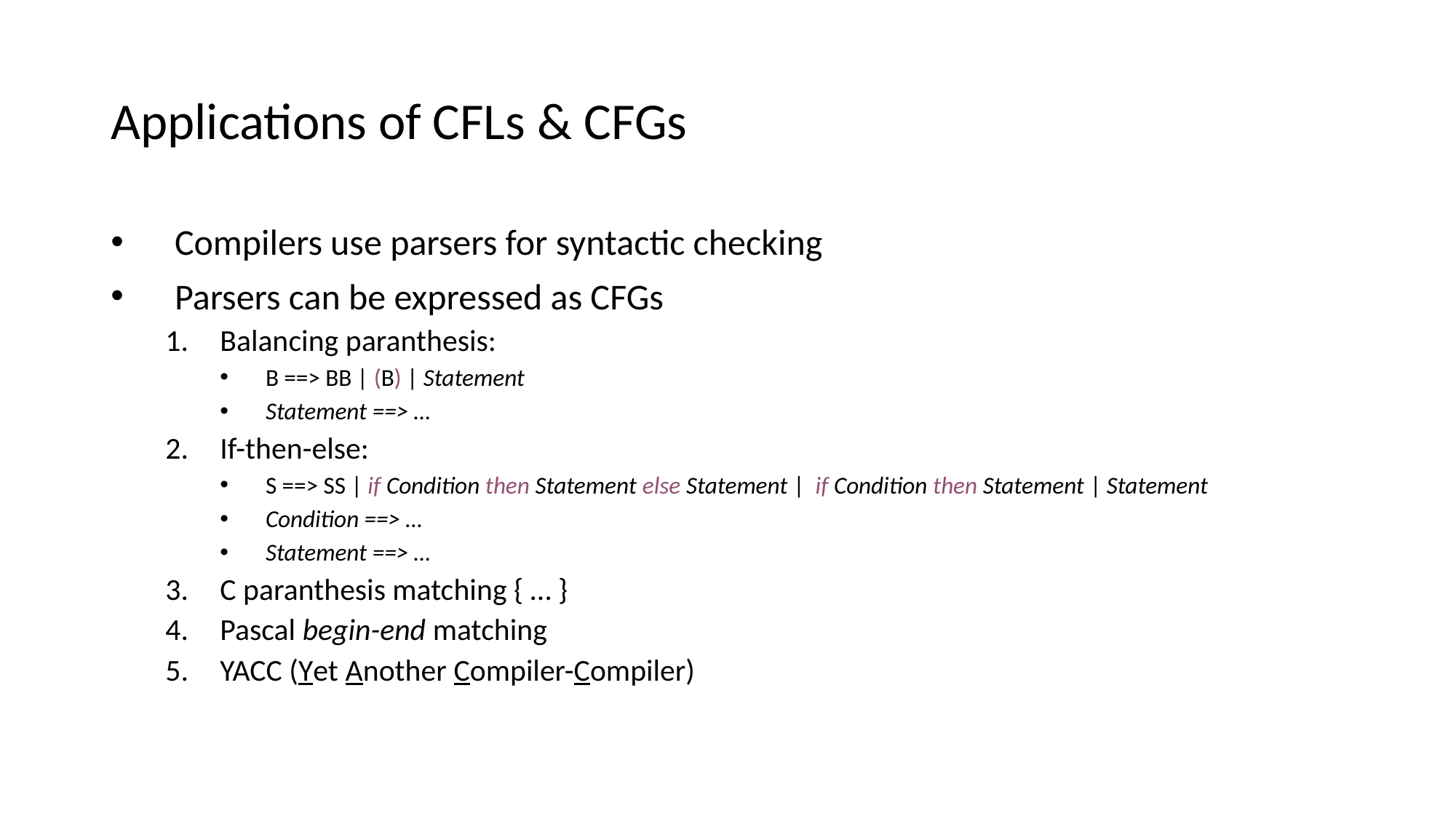

# Applications of CFLs & CFGs
Compilers use parsers for syntactic checking
Parsers can be expressed as CFGs
Balancing paranthesis:
B ==> BB | (B) | Statement
Statement ==> …
If-then-else:
S ==> SS | if Condition then Statement else Statement |  if Condition then Statement | Statement
Condition ==> …
Statement ==> …
C paranthesis matching { … }
Pascal begin-end matching
YACC (Yet Another Compiler-Compiler)